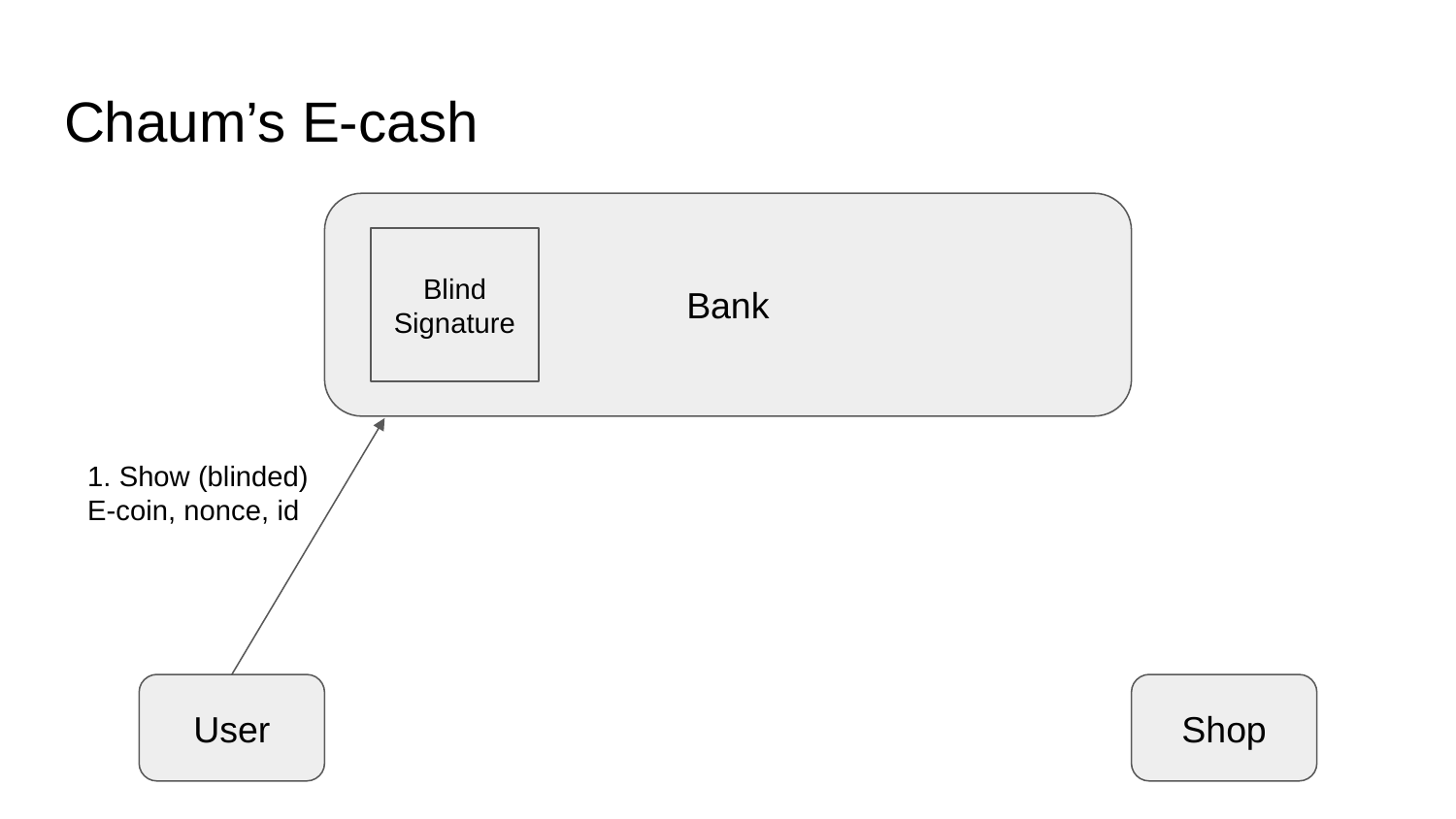

# Chaum’s E-cash
Bank
Blind
Signature
1. Show (blinded) E-coin, nonce, id
User
Shop